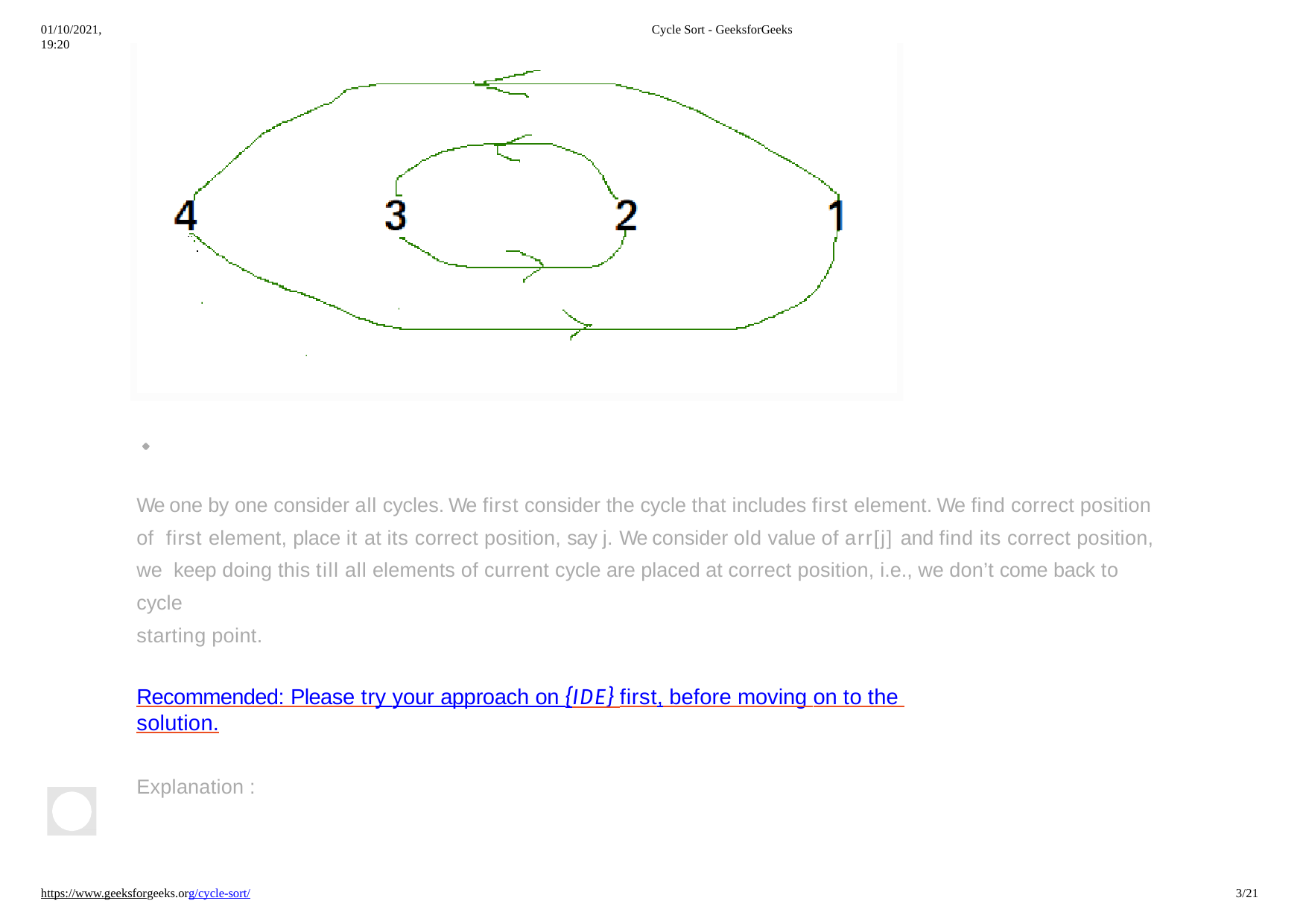

01/10/2021, 19:20
Cycle Sort - GeeksforGeeks

We one by one consider all cycles. We first consider the cycle that includes first element. We find correct position of  first element, place it at its correct position, say j. We consider old value of arr[j] and find its correct position, we  keep doing this till all elements of current cycle are placed at correct position, i.e., we don’t come back to cycle
starting point.
Recommended: Please try your approach on {IDE} first, before moving on to the solution.

Explanation :

https://www.geeksforgeeks.org/cycle-sort/
3/21